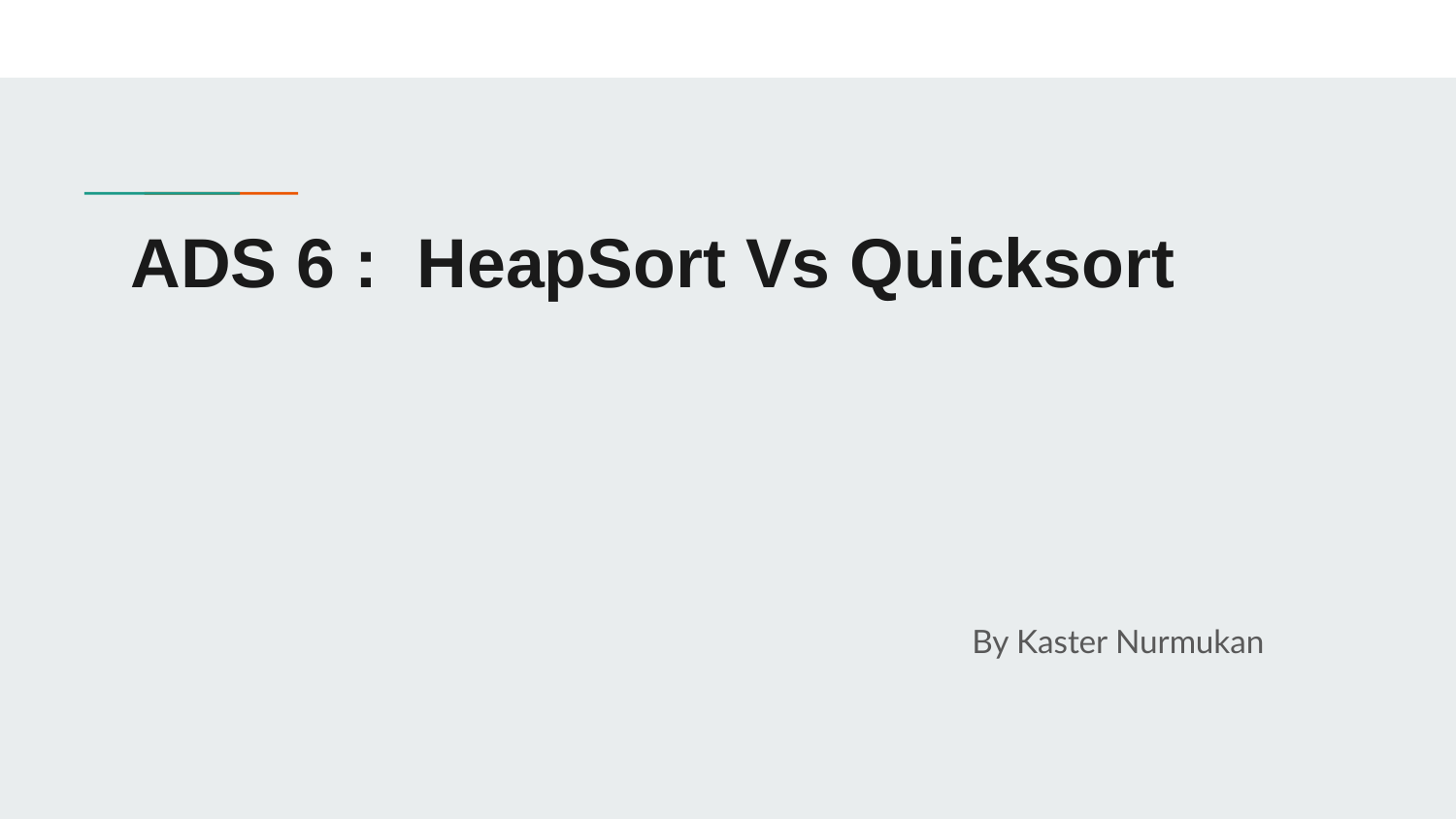

# ADS 6 :  HeapSort Vs Quicksort

 By Kaster Nurmukan